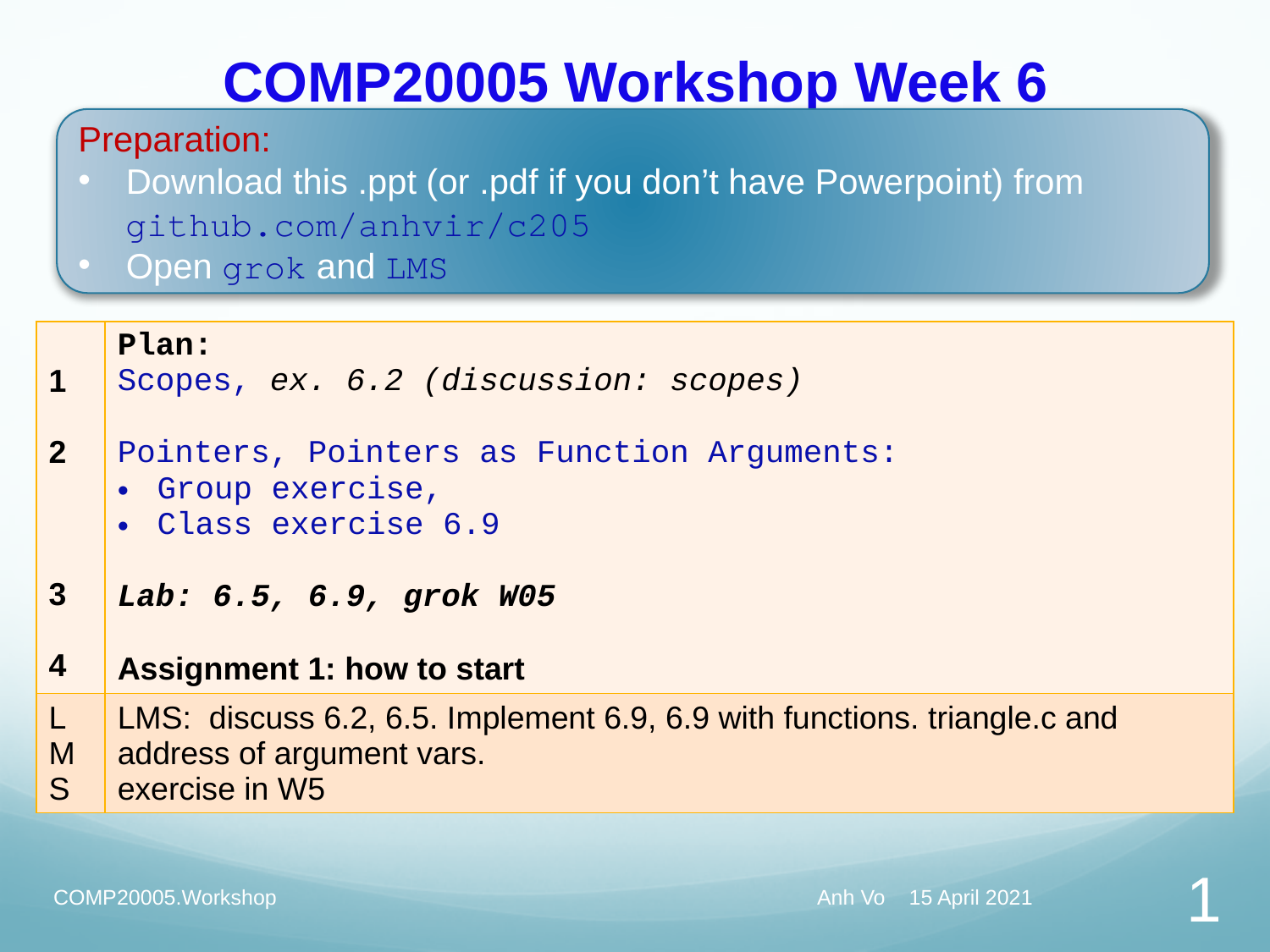

# COMP20005 Workshop Week 6
Preparation:
Download this .ppt (or .pdf if you don’t have Powerpoint) from github.com/anhvir/c205
Open grok and LMS
| 1 2 3 4 | Plan: Scopes, ex. 6.2 (discussion: scopes) Pointers, Pointers as Function Arguments: Group exercise, Class exercise 6.9 Lab: 6.5, 6.9, grok W05 Assignment 1: how to start |
| --- | --- |
| LMS | LMS: discuss 6.2, 6.5. Implement 6.9, 6.9 with functions. triangle.c and address of argument vars. exercise in W5 |
COMP20005.Workshop
Anh Vo    15 April 2021
1